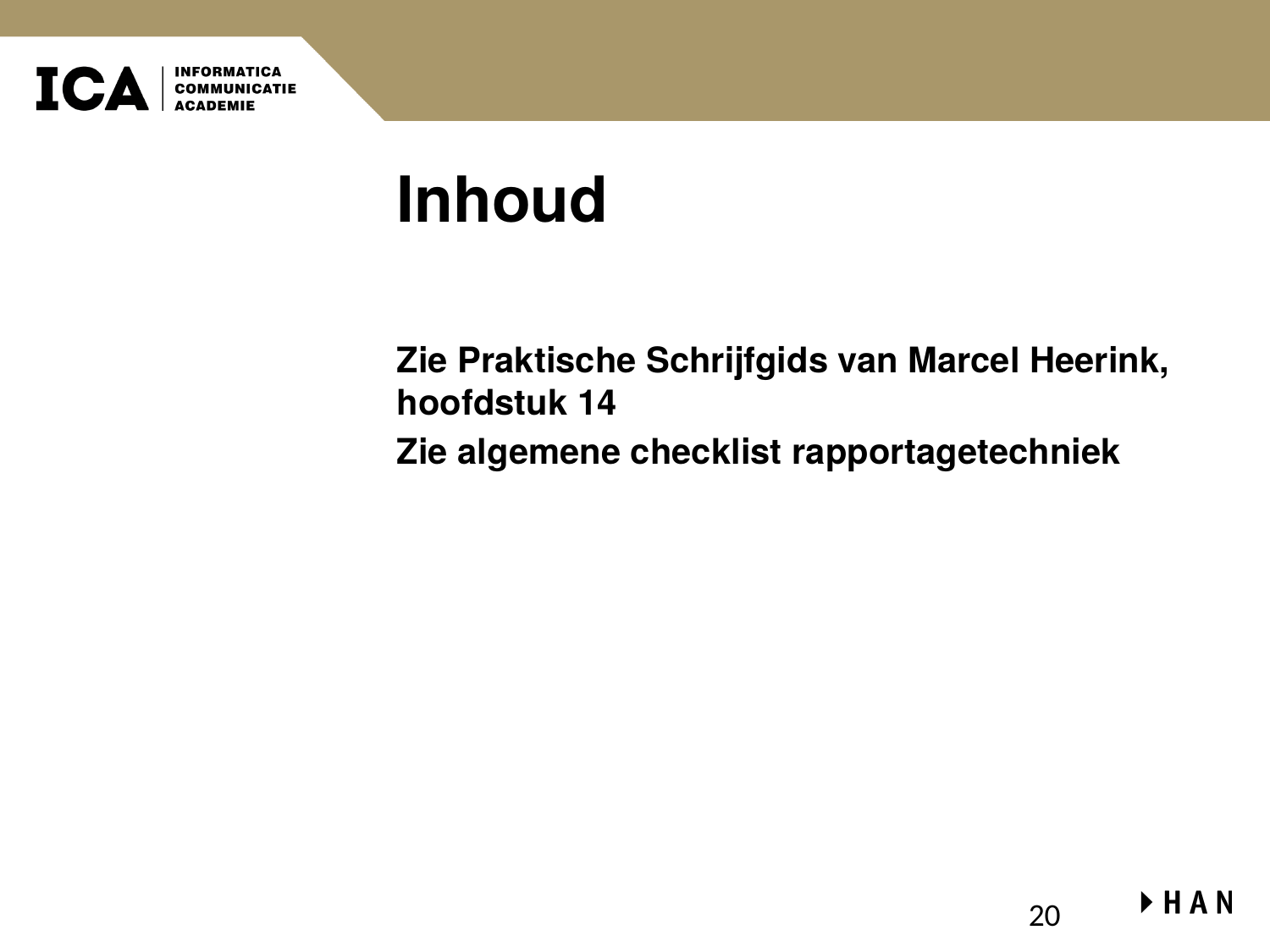

# Inhoud

Zie Praktische Schrijfgids van Marcel Heerink, hoofdstuk 14
Zie algemene checklist rapportagetechniek
20